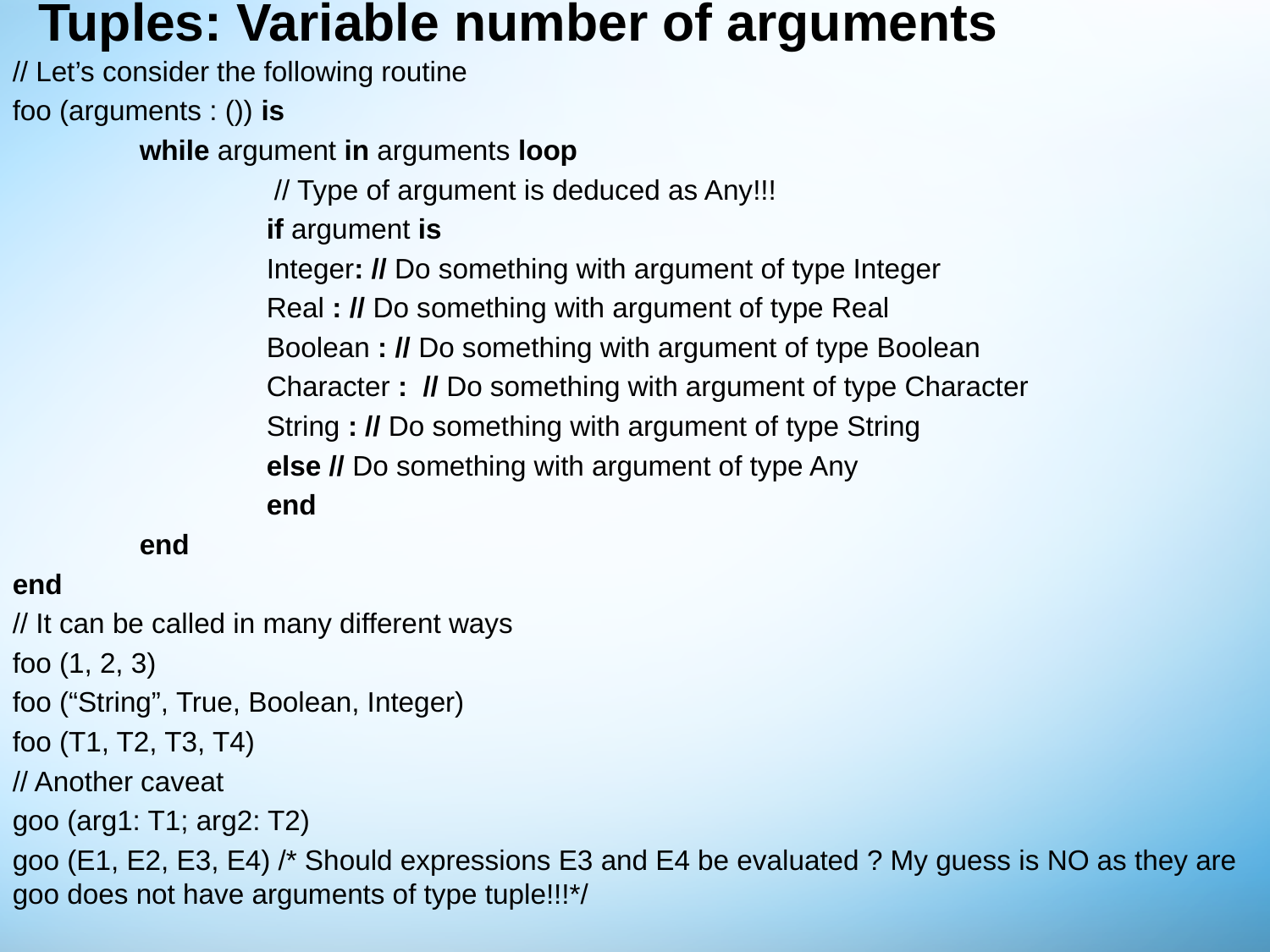

# Tuples: Variable number of arguments
// Let’s consider the following routine
foo (arguments : ()) is
	while argument in arguments loop
		 // Type of argument is deduced as Any!!!
		if argument is
		Integer: // Do something with argument of type Integer
		Real : // Do something with argument of type Real
		Boolean : // Do something with argument of type Boolean
		Character :  // Do something with argument of type Character
		String : // Do something with argument of type String
		else // Do something with argument of type Any
		end
	end
end
// It can be called in many different ways
foo (1, 2, 3)
foo (“String”, True, Boolean, Integer)
foo (T1, T2, T3, T4)
// Another caveat
goo (arg1: T1; arg2: T2)
goo (E1, E2, E3, E4) /* Should expressions E3 and E4 be evaluated ? My guess is NO as they are  goo does not have arguments of type tuple!!!*/